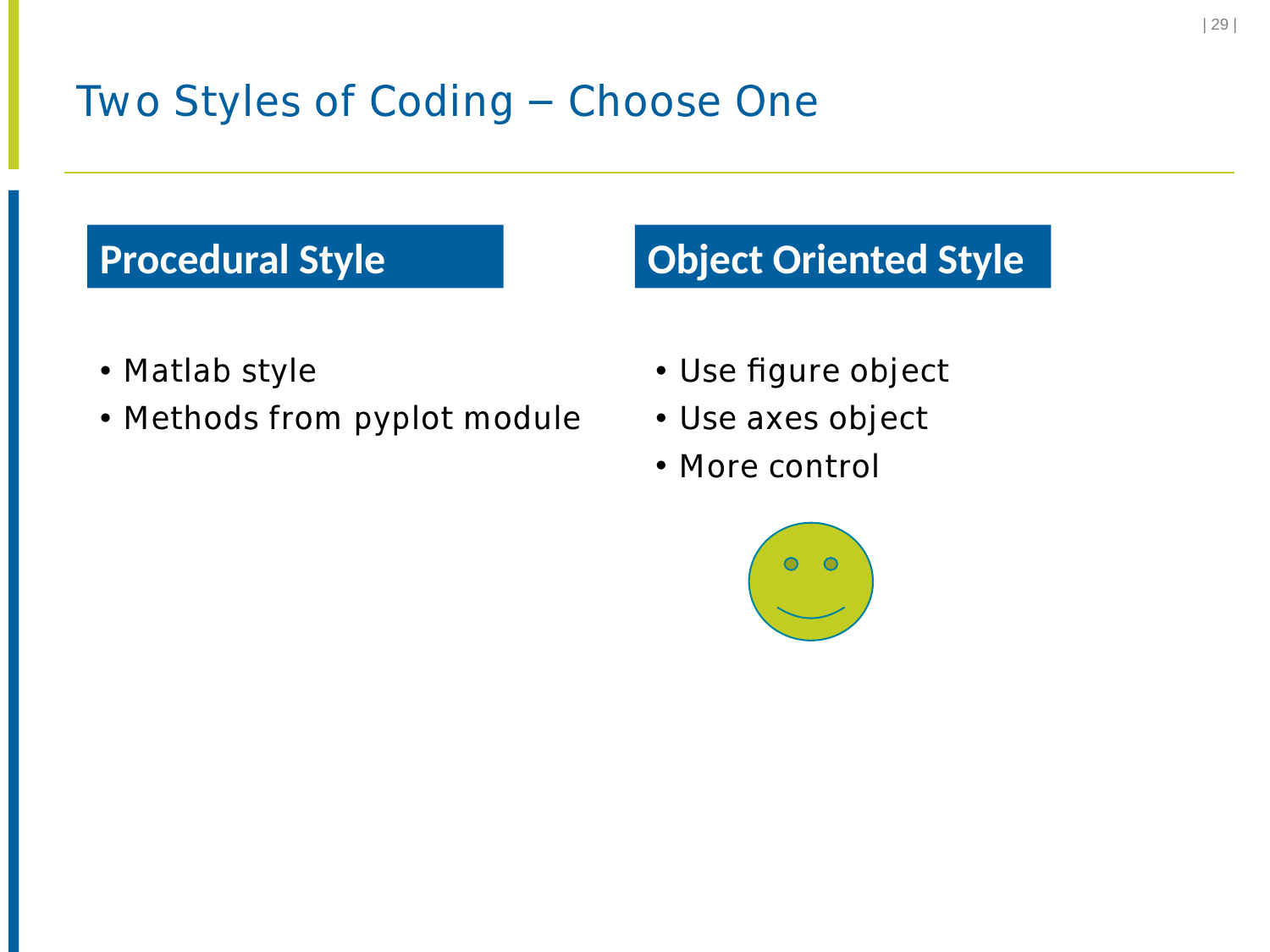

| 29 |
# Two Styles of Coding – Choose One
Procedural Style
Object Oriented Style
Matlab style
Methods from pyplot module

Use figure object
Use axes object
More control